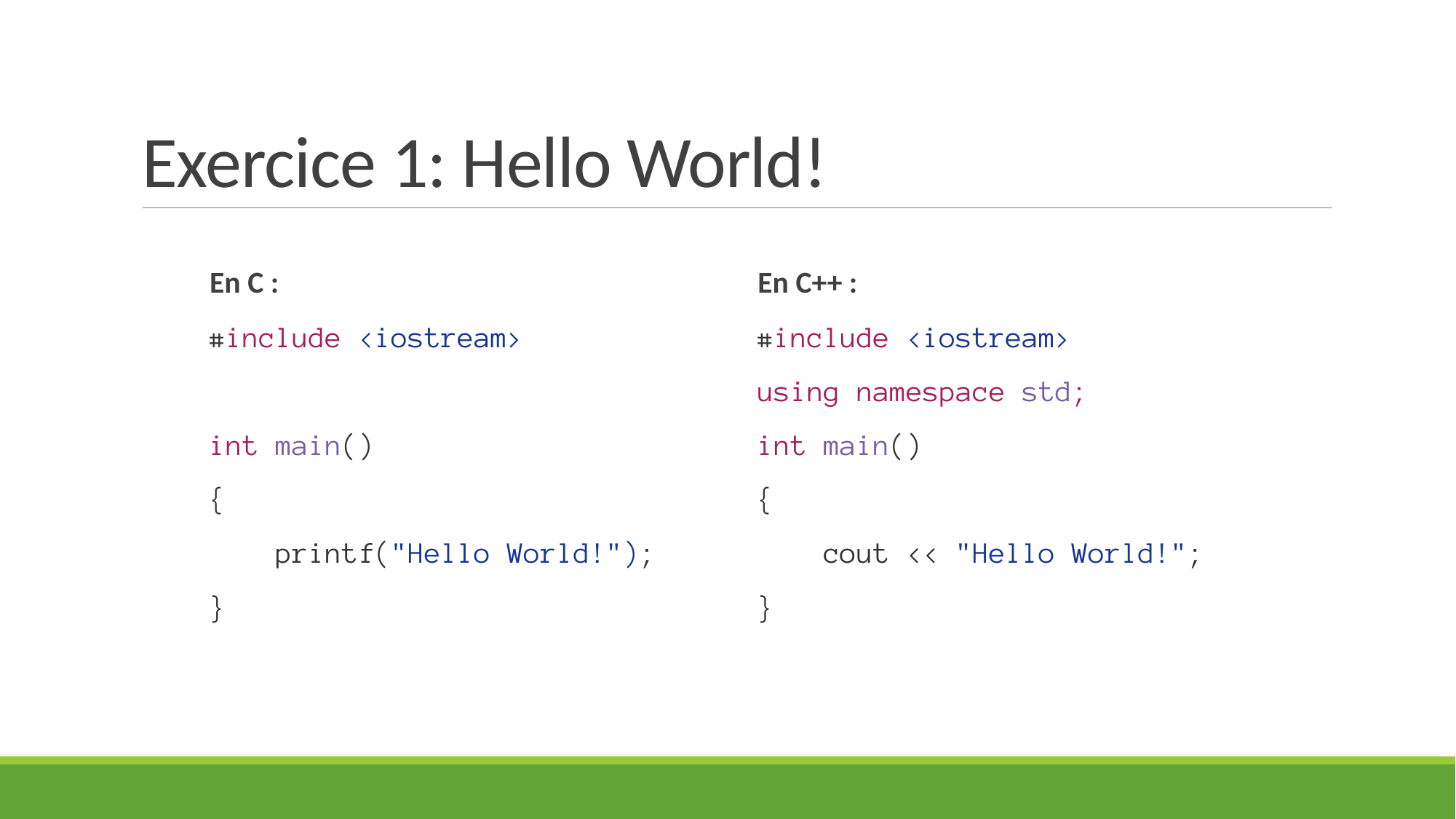

# Exercice 1: Hello World!
En C :
#include <iostream>

int main()
{
    printf("Hello World!");
}

En C++ :
#include <iostream>
using namespace std;
int main()
{
    cout << "Hello World!";
}